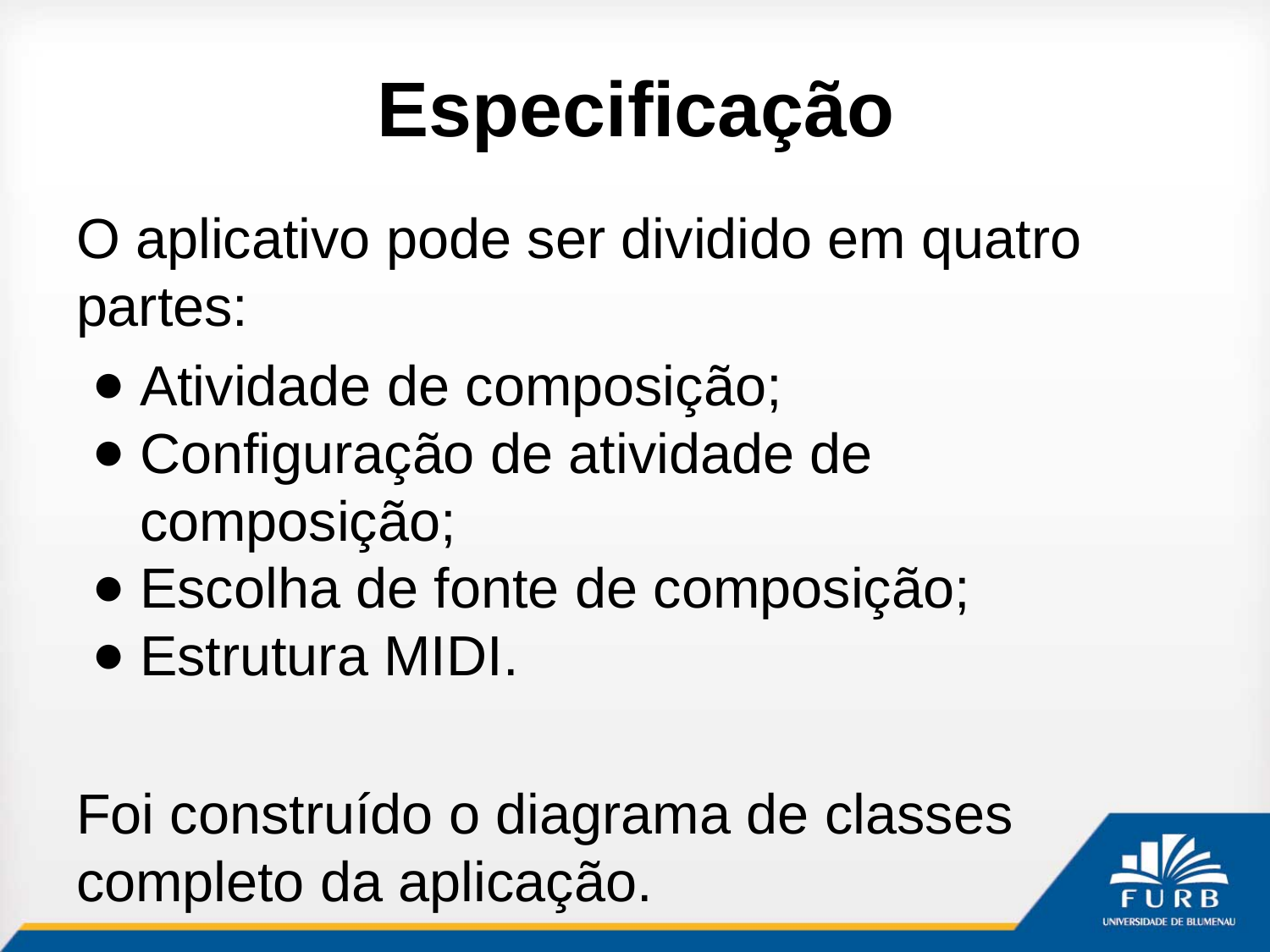

# Especificação
O aplicativo pode ser dividido em quatro partes:
Atividade de composição;
Configuração de atividade de composição;
Escolha de fonte de composição;
Estrutura MIDI.

Foi construído o diagrama de classes completo da aplicação.